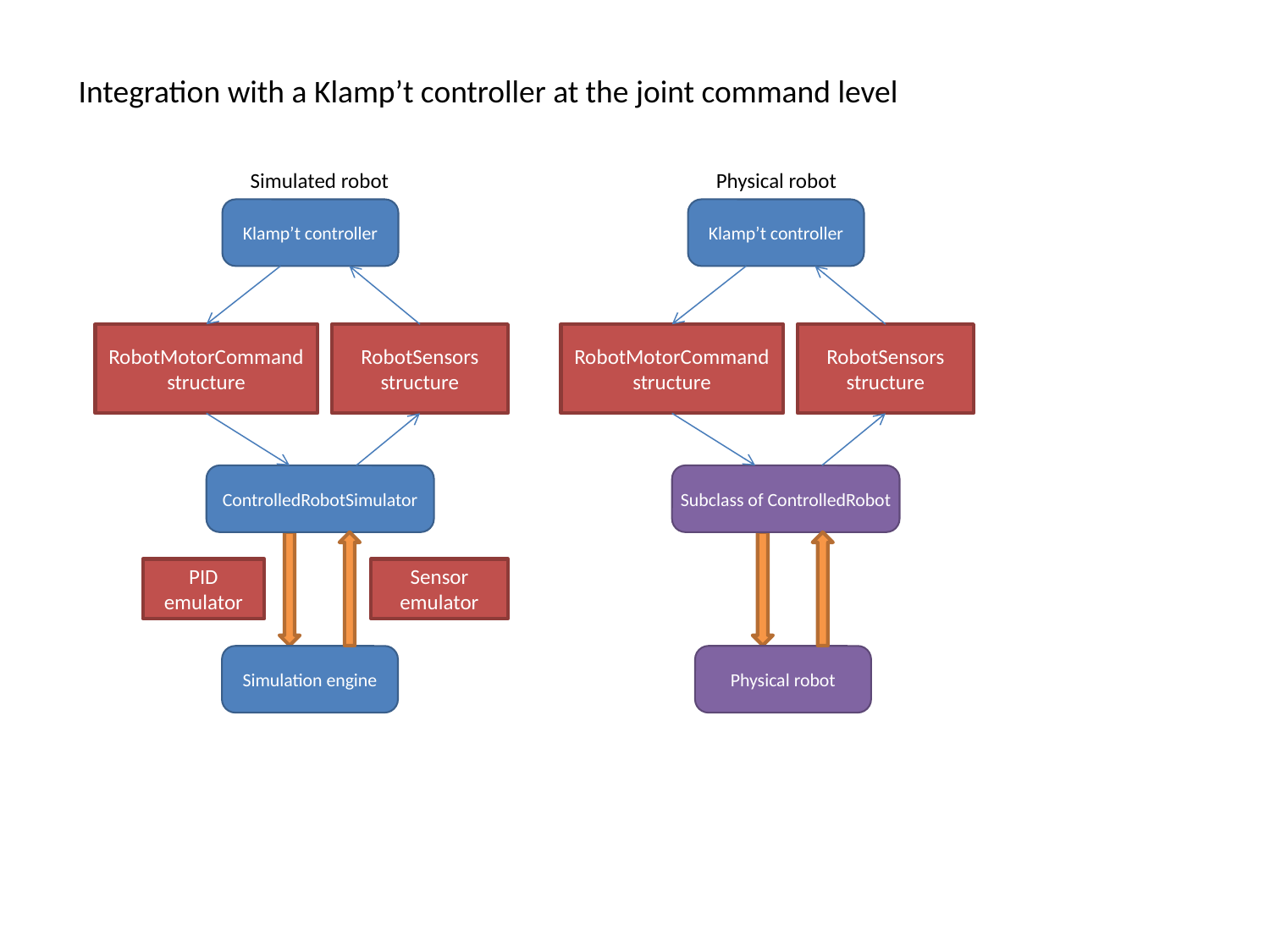

Integration with a Klamp’t controller at the joint command level
Simulated robot
Physical robot
Klamp’t controller
Klamp’t controller
RobotMotorCommand structure
RobotSensors structure
RobotMotorCommand structure
RobotSensors structure
ControlledRobotSimulator
Subclass of ControlledRobot

PID emulator
Sensor emulator
Simulation engine
Physical robot